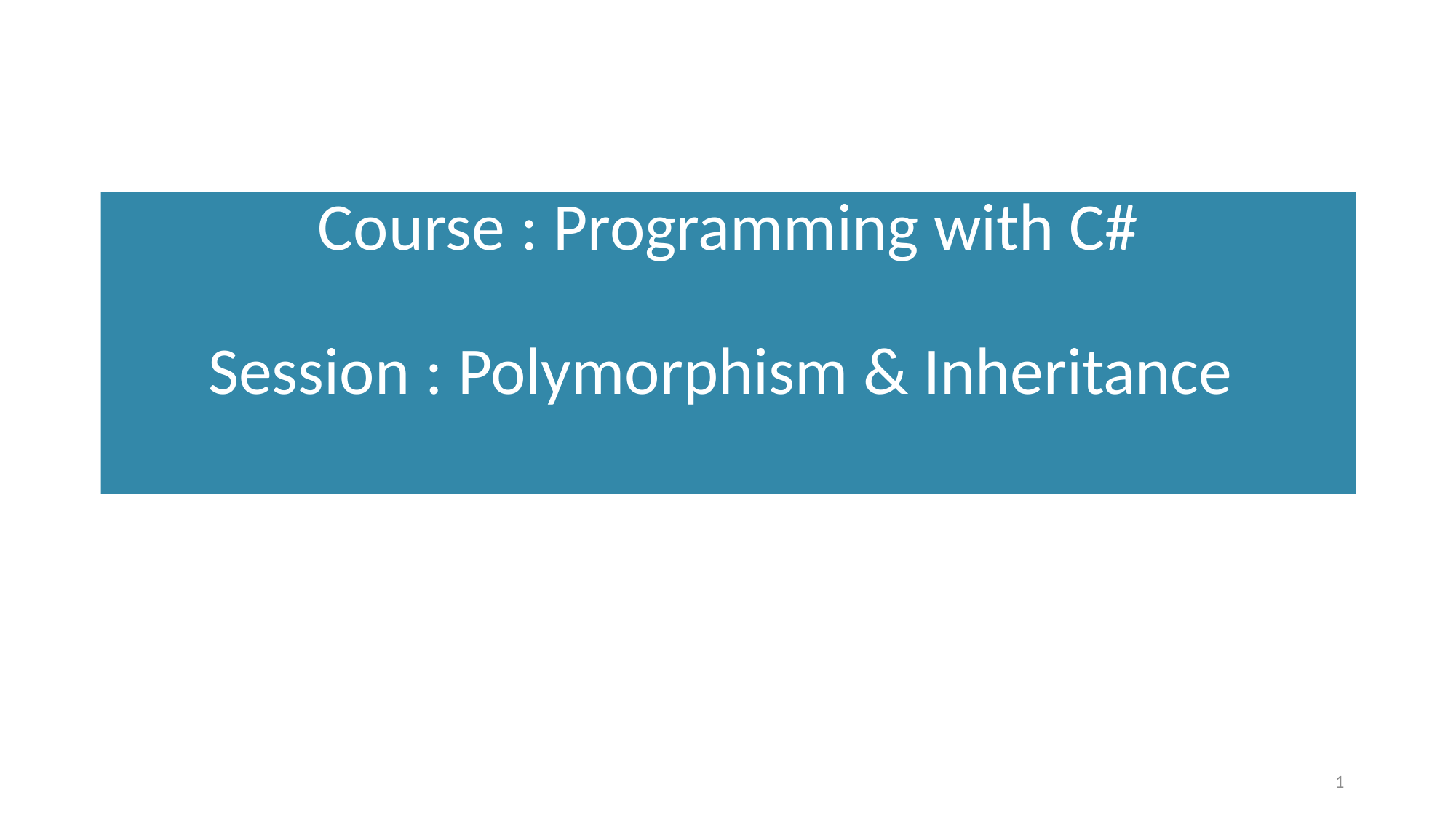

# Course : Programming with C# Session : Polymorphism & Inheritance
1